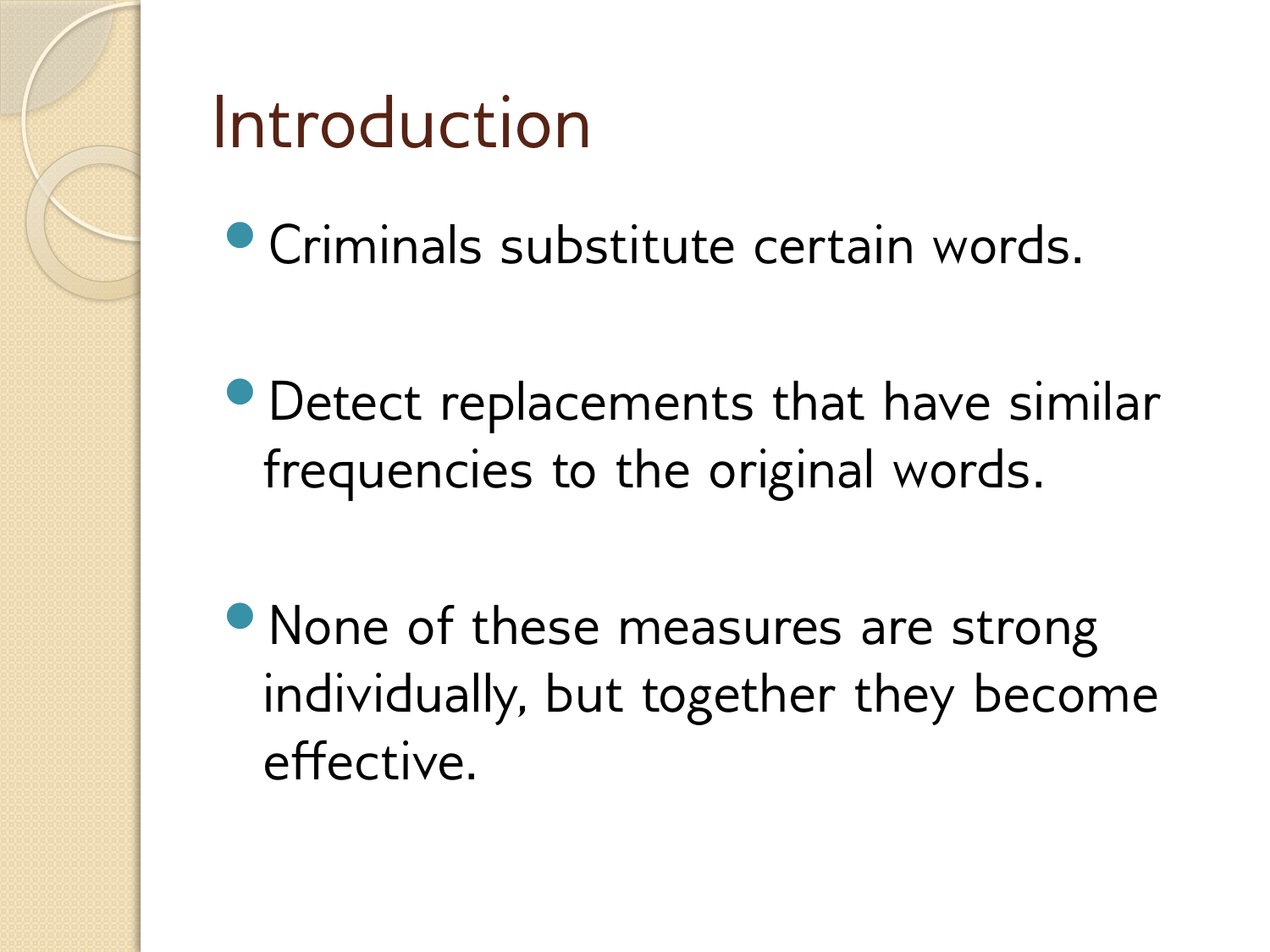

# Introduction
Criminals substitute certain words.

Detect replacements that have similar frequencies to the original words.

None of these measures are strong individually, but together they become effective.